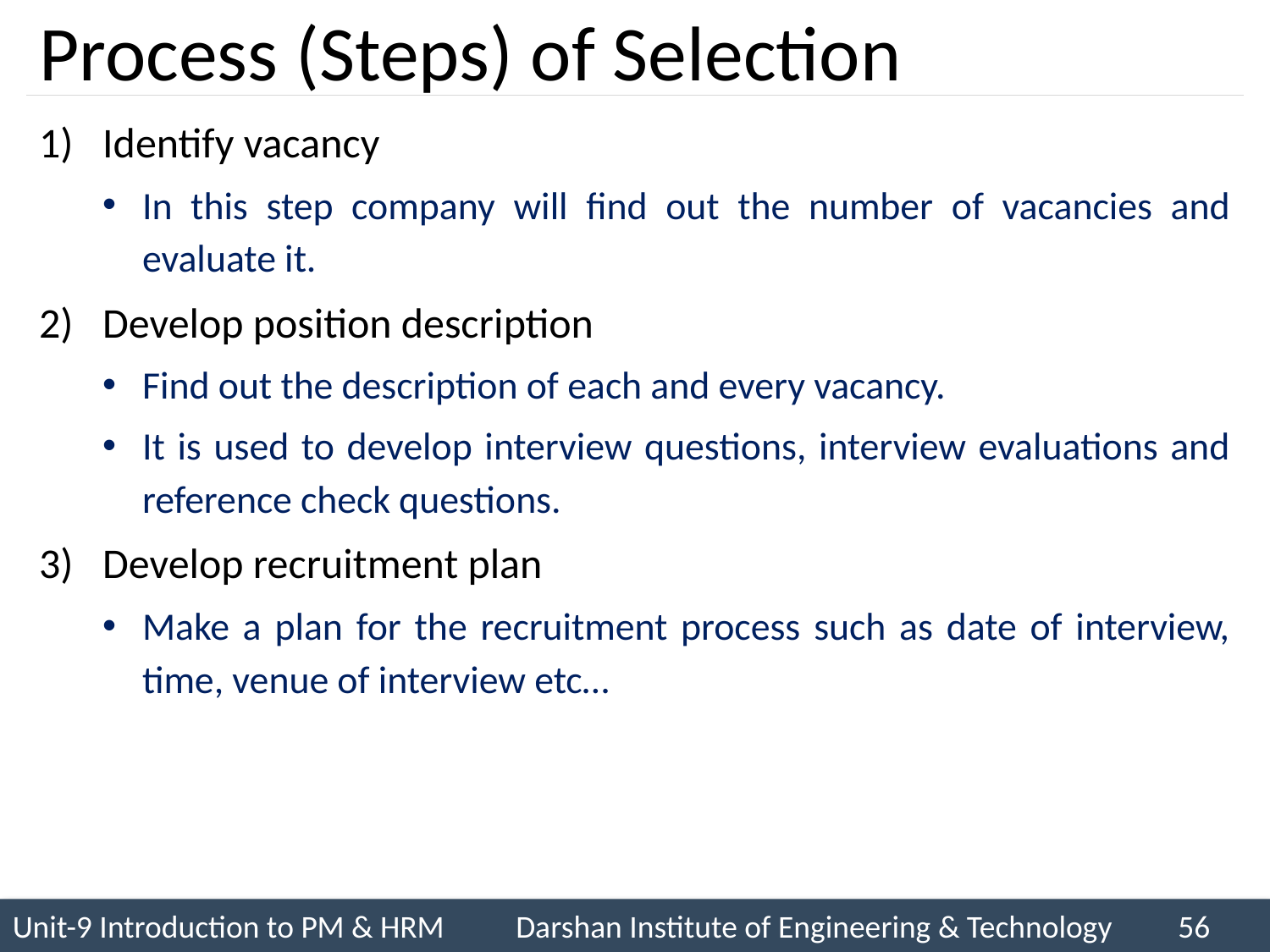

# Process (Steps) of Selection
Identify vacancy
In this step company will find out the number of vacancies and evaluate it.
Develop position description
Find out the description of each and every vacancy.
It is used to develop interview questions, interview evaluations and reference check questions.
Develop recruitment plan
Make a plan for the recruitment process such as date of interview, time, venue of interview etc…